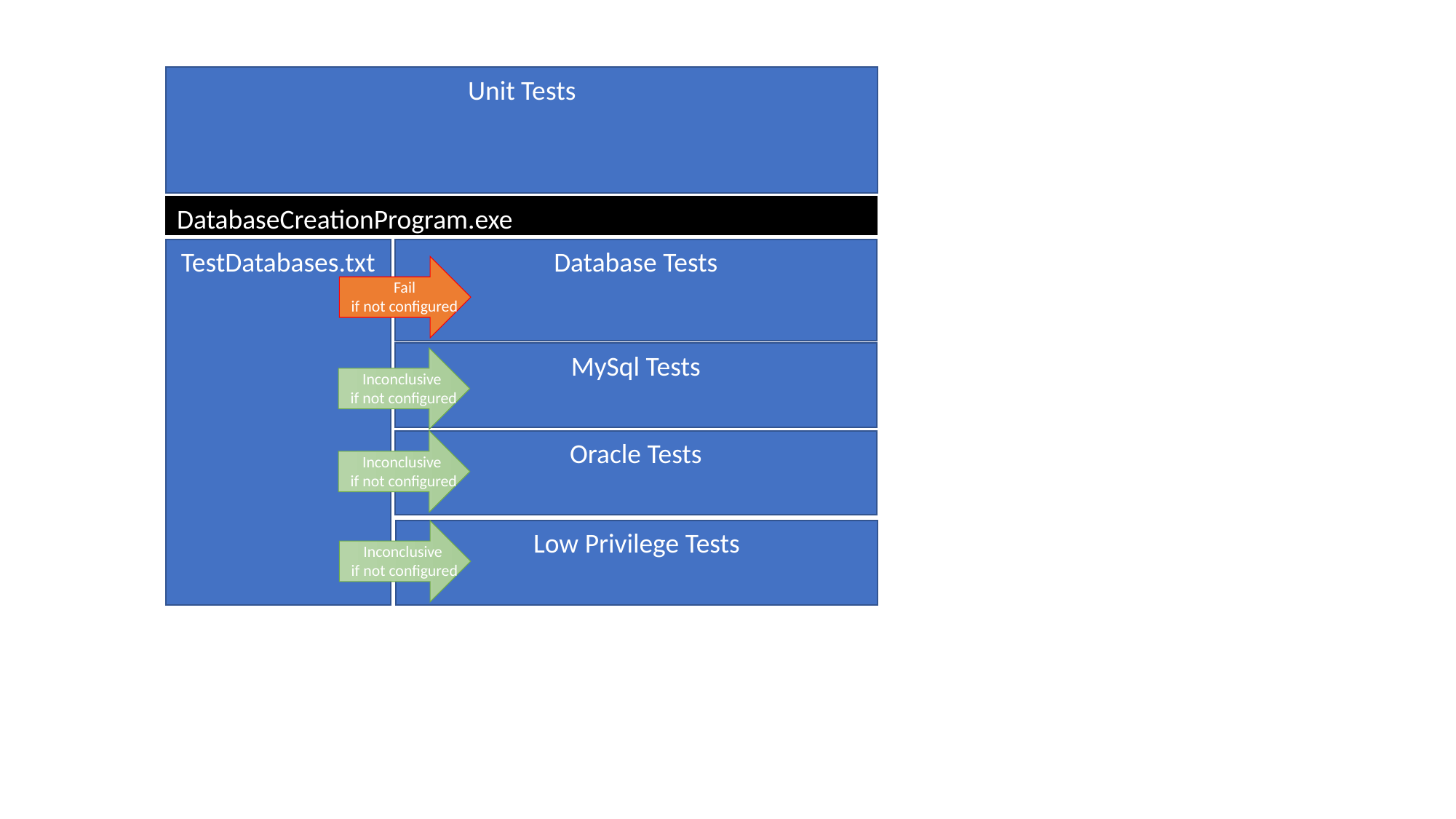

Unit Tests
DatabaseCreationProgram.exe
Database Tests
TestDatabases.txt

Fail
if not configured
MySql Tests

Inconclusive
if not configured
Oracle Tests

Inconclusive
if not configured

Inconclusive
if not configured
Low Privilege Tests